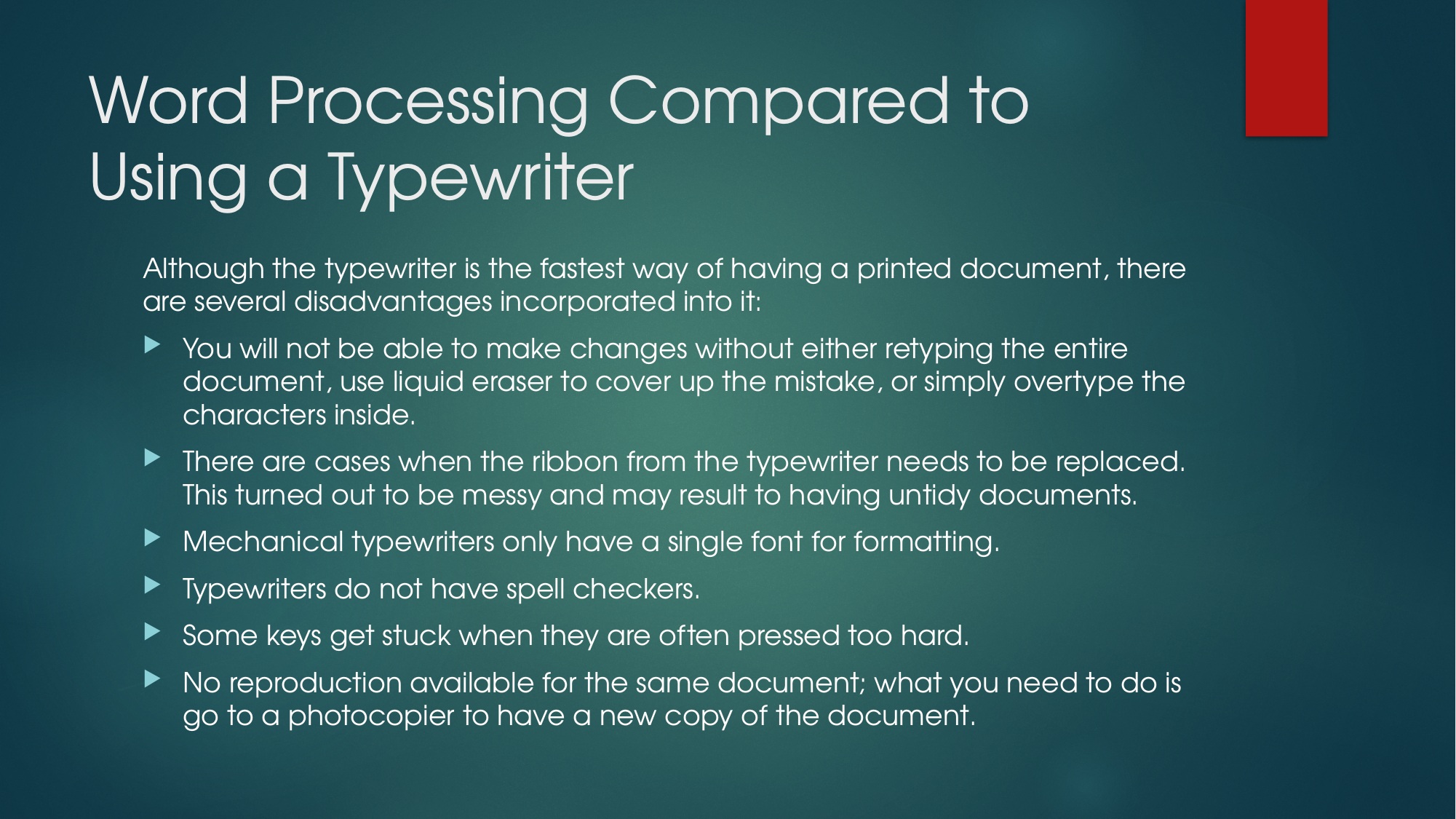

# Word Processing Compared to Using a Typewriter
Although the typewriter is the fastest way of having a printed document, there are several disadvantages incorporated into it:
You will not be able to make changes without either retyping the entire document, use liquid eraser to cover up the mistake, or simply overtype the characters inside.
There are cases when the ribbon from the typewriter needs to be replaced. This turned out to be messy and may result to having untidy documents.
Mechanical typewriters only have a single font for formatting.
Typewriters do not have spell checkers.
Some keys get stuck when they are often pressed too hard.
No reproduction available for the same document; what you need to do is go to a photocopier to have a new copy of the document.